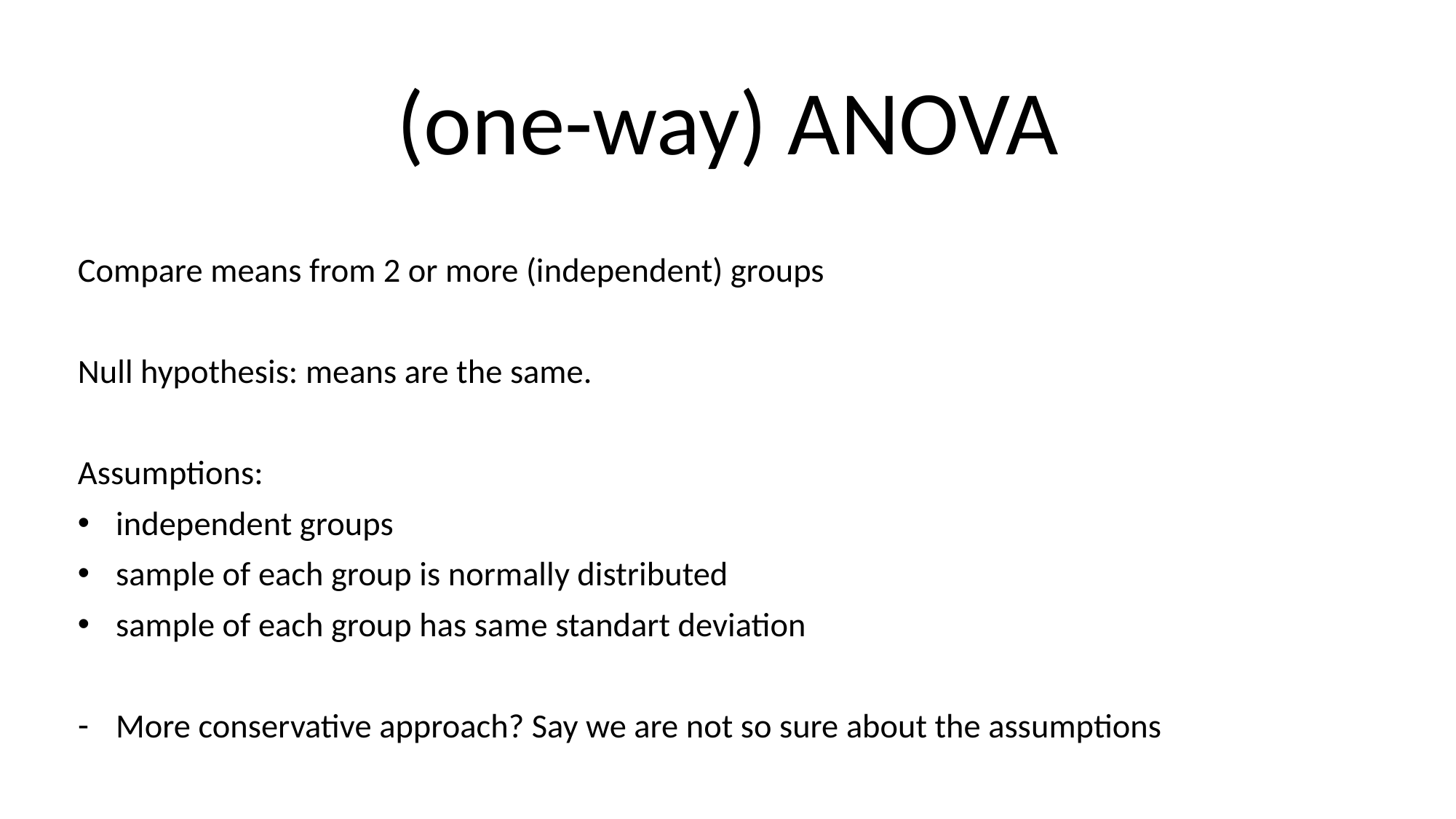

# (one-way) ANOVA

Compare means from 2 or more (independent) groups

Null hypothesis: means are the same.

Assumptions:
independent groups
sample of each group is normally distributed
sample of each group has same standart deviation

More conservative approach? Say we are not so sure about the assumptions